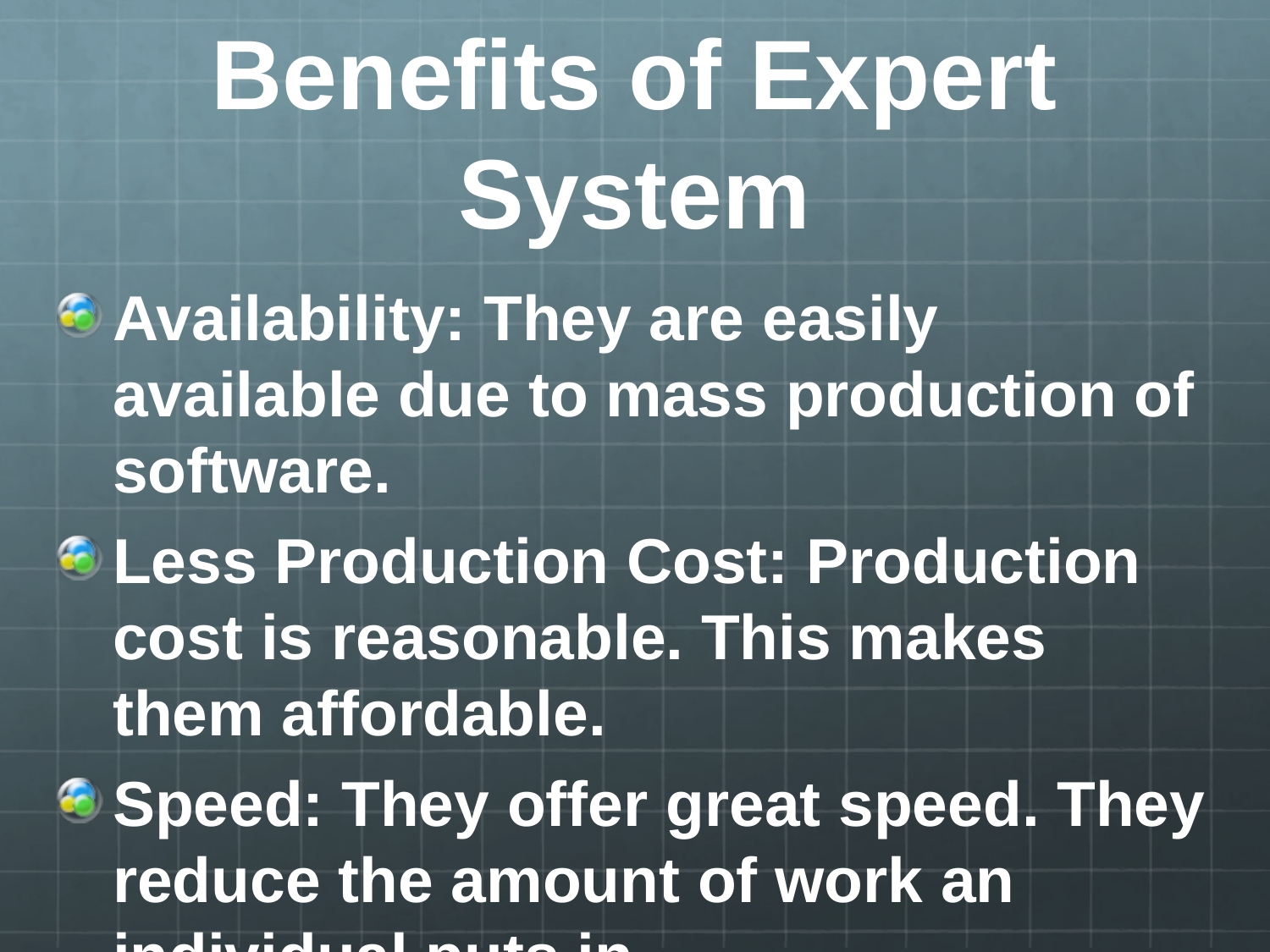

# Benefits of Expert System
Availability: They are easily available due to mass production of software.
Less Production Cost: Production cost is reasonable. This makes them affordable.
Speed: They offer great speed. They reduce the amount of work an individual puts in.